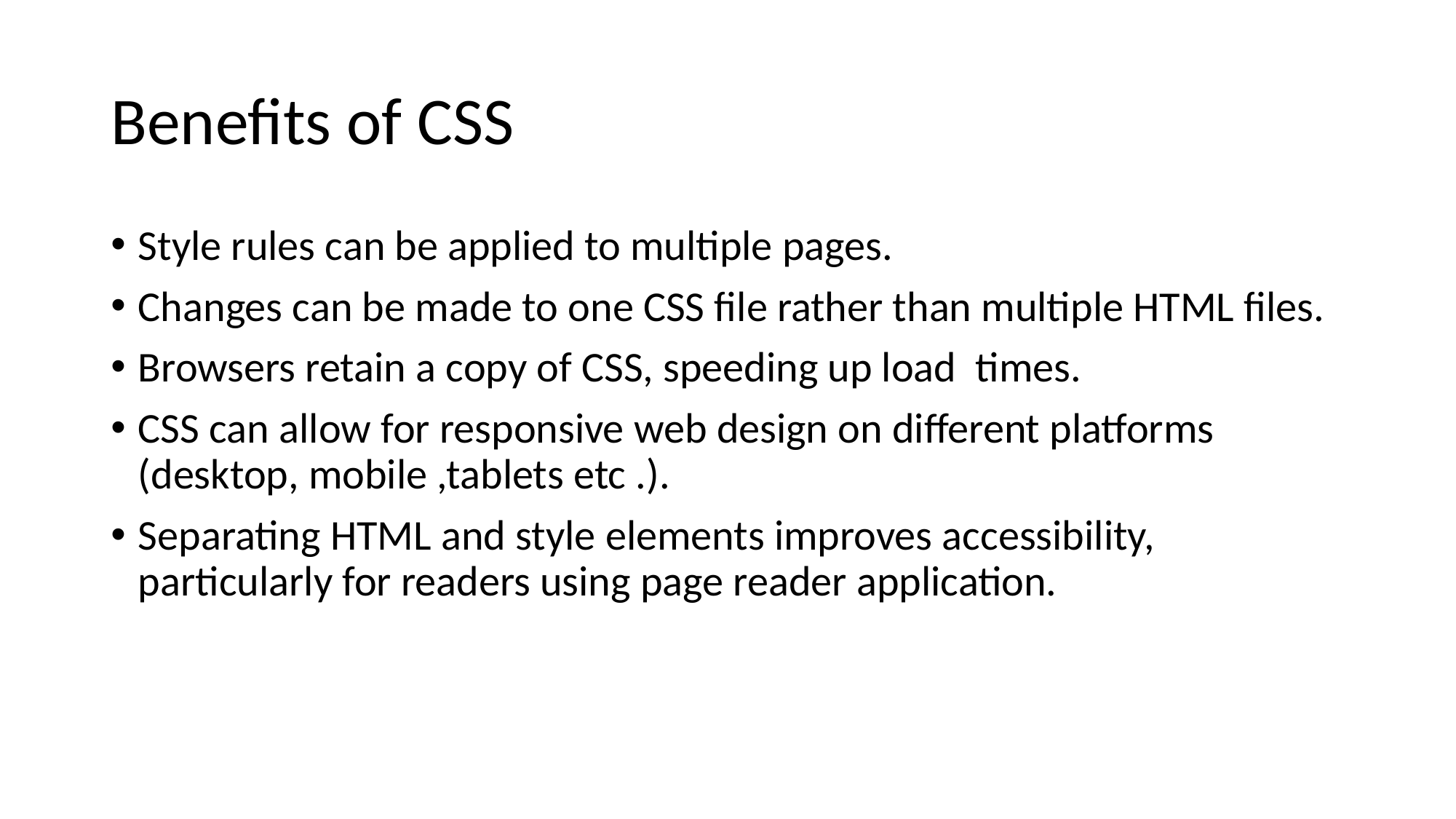

# Benefits of CSS
Style rules can be applied to multiple pages.
Changes can be made to one CSS file rather than multiple HTML files.
Browsers retain a copy of CSS, speeding up load  times.
CSS can allow for responsive web design on different platforms (desktop, mobile ,tablets etc .).
Separating HTML and style elements improves accessibility, particularly for readers using page reader application.